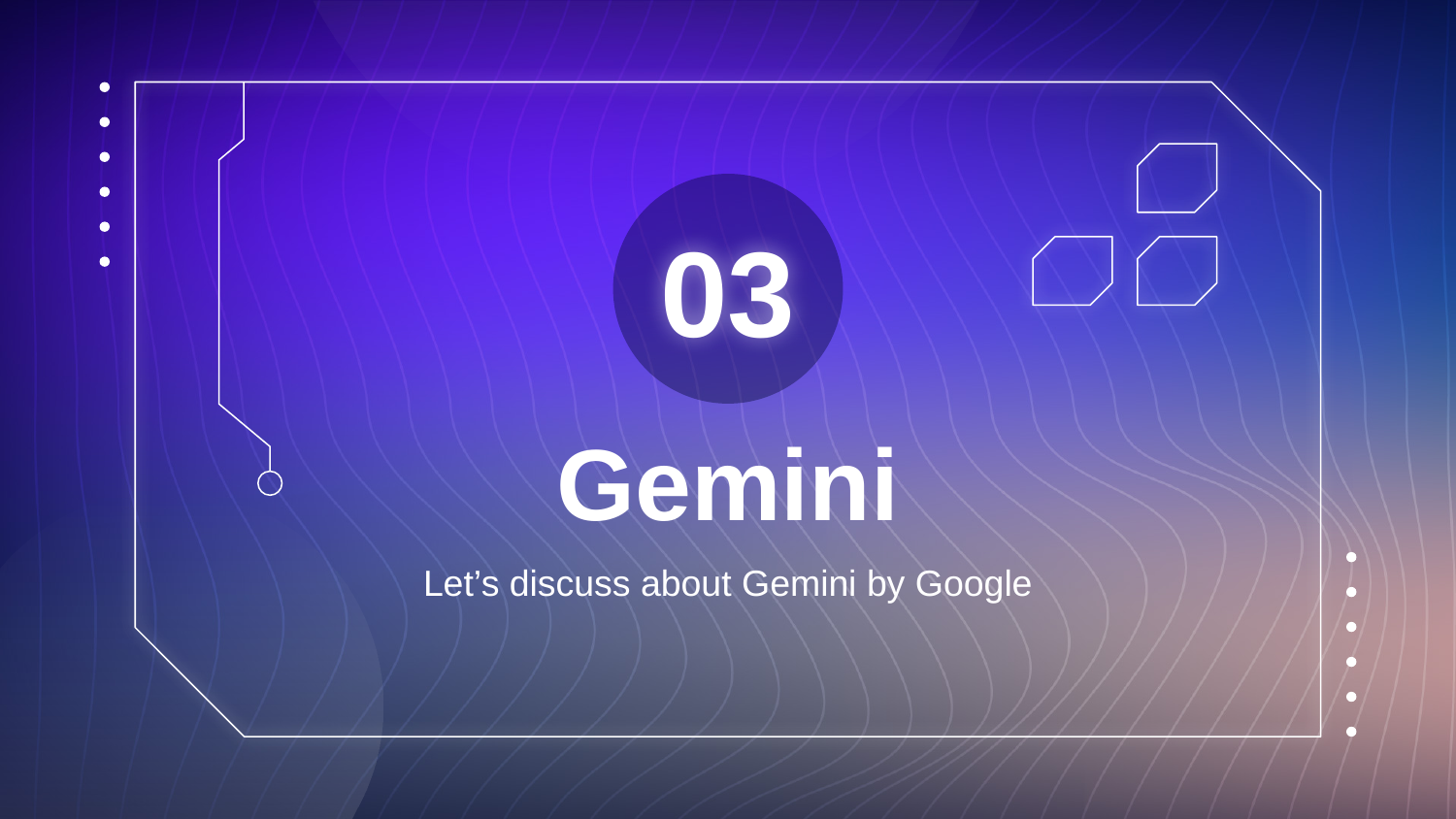

03

# Gemini
Let’s discuss about Gemini by Google